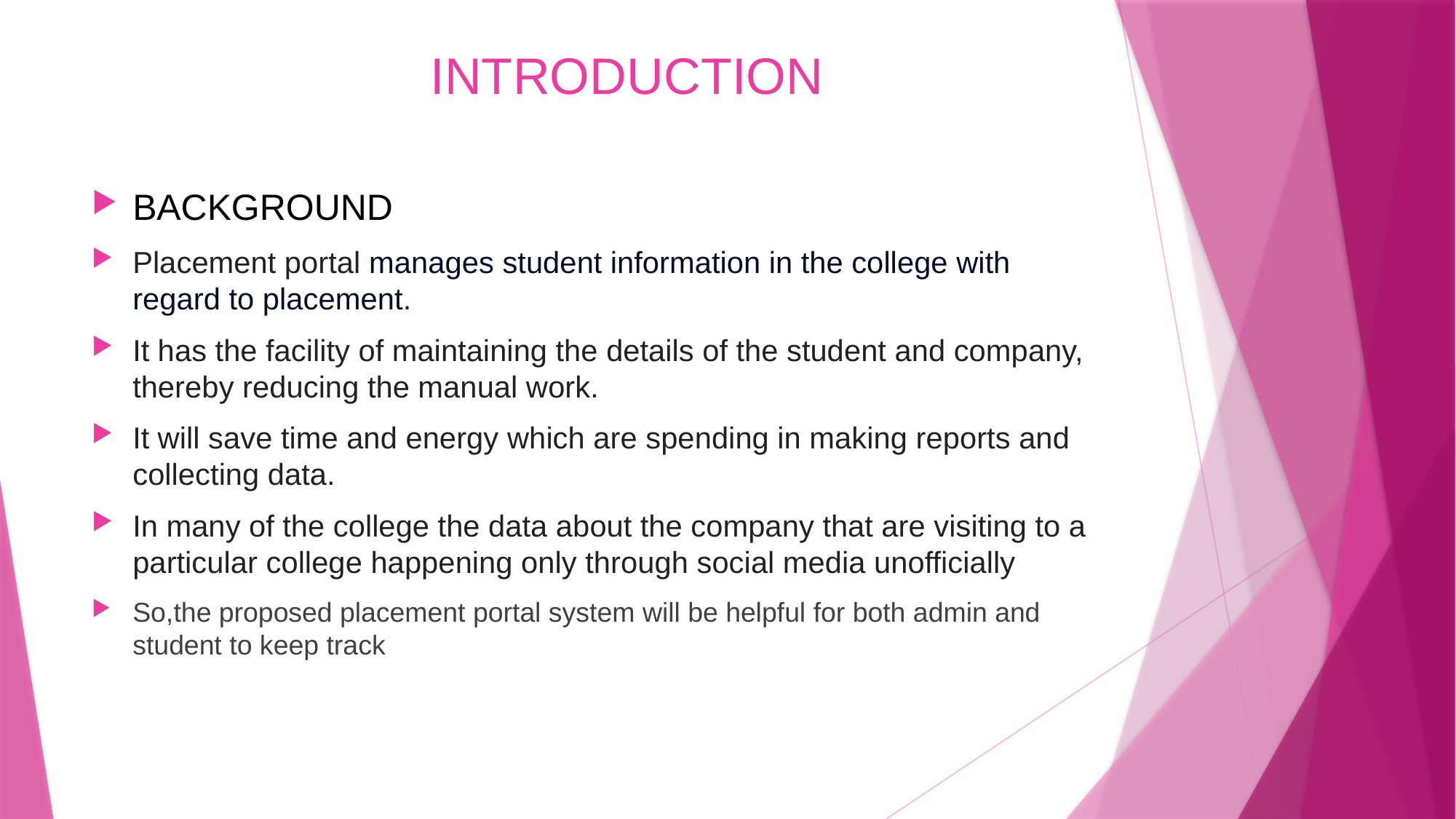

# INTRODUCTION
BACKGROUND
Placement portal manages student information in the college with regard to placement.
It has the facility of maintaining the details of the student and company, thereby reducing the manual work.
It will save time and energy which are spending in making reports and collecting data.
In many of the college the data about the company that are visiting to a particular college happening only through social media unofficially
So,the proposed placement portal system will be helpful for both admin and student to keep track